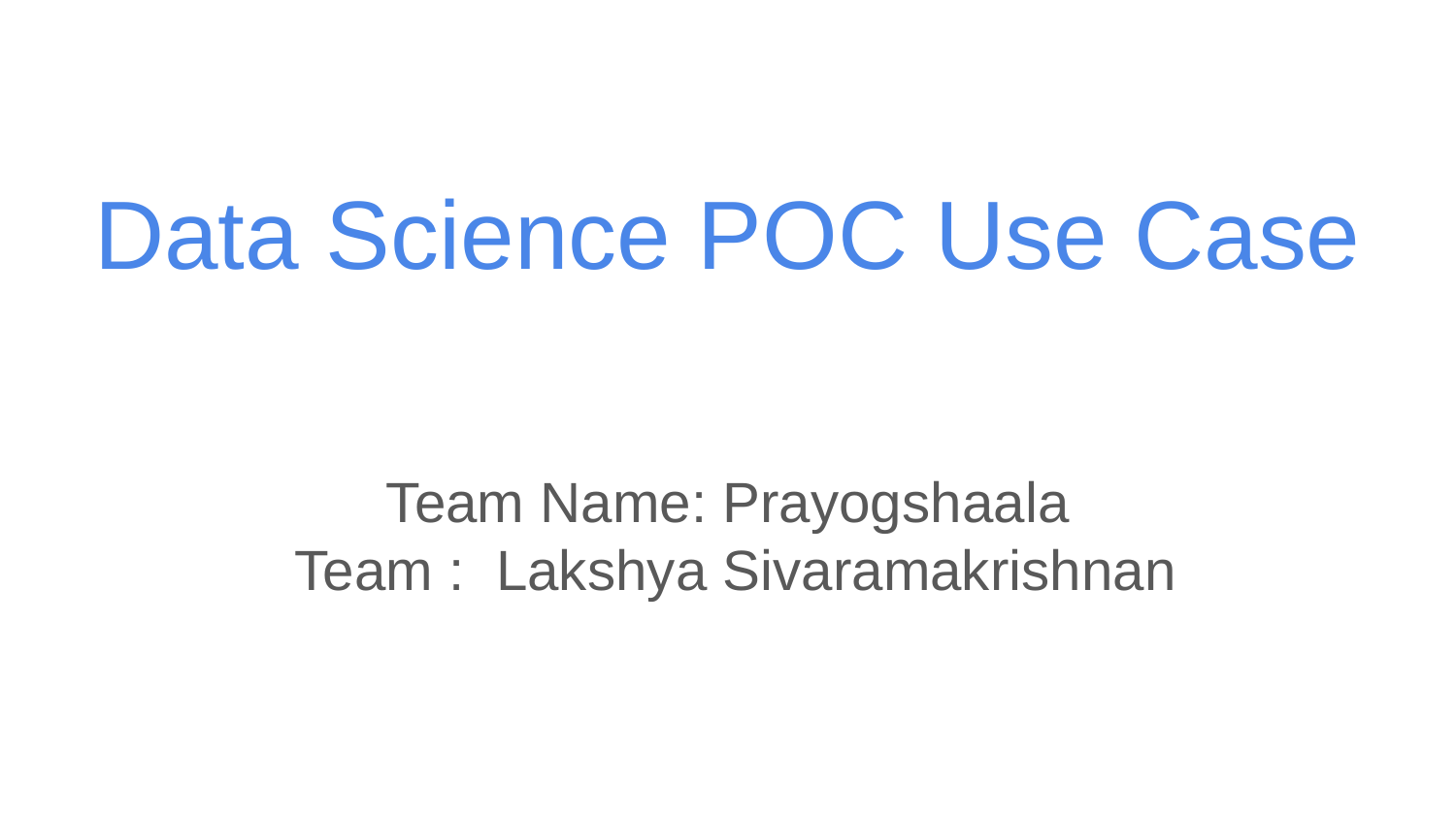

# Data Science POC Use Case

Team Name: Prayogshaala
 Team :  Lakshya Sivaramakrishnan